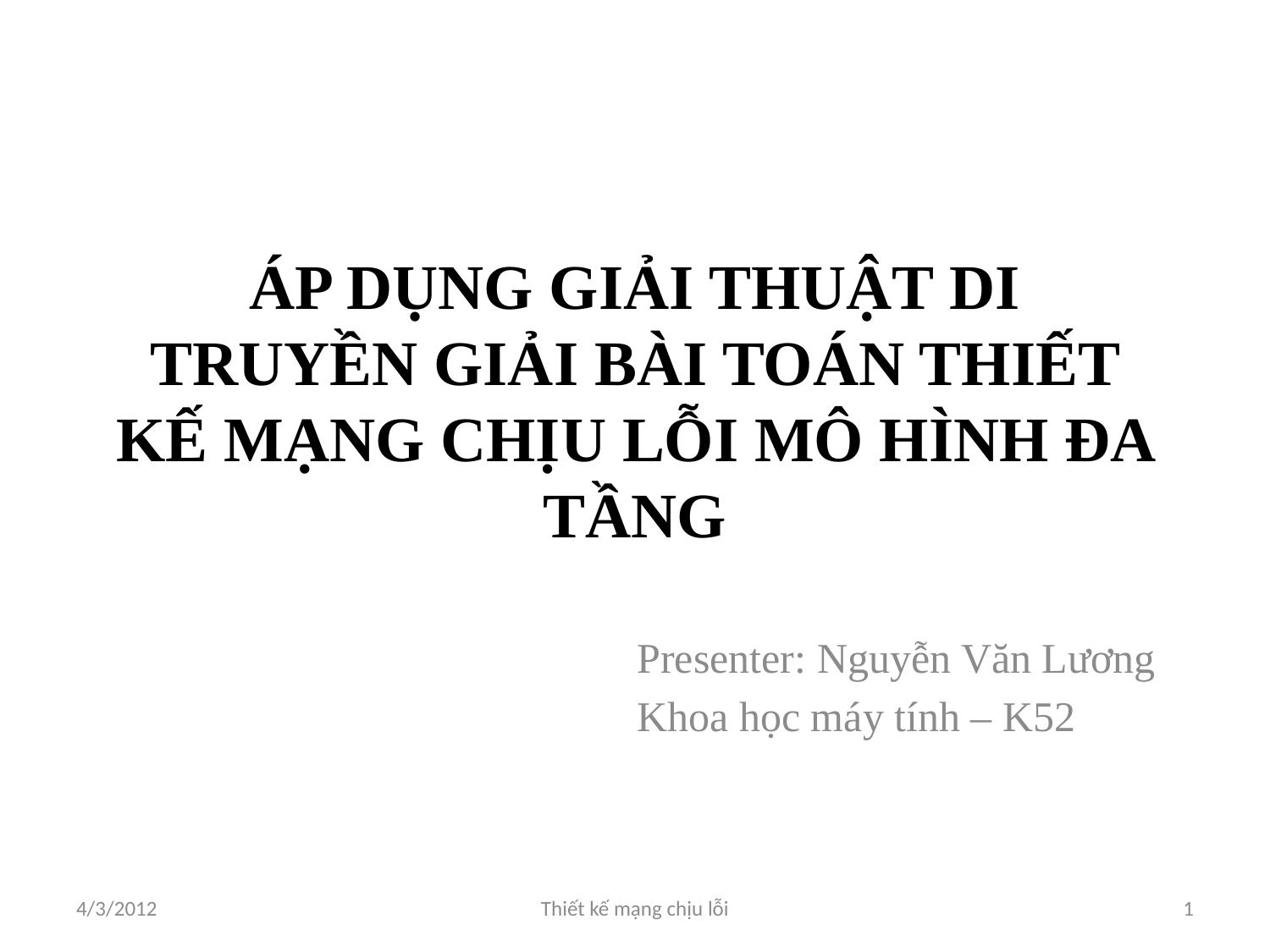

# ÁP DỤNG GIẢI THUẬT DI TRUYỀN GIẢI BÀI TOÁN THIẾT KẾ MẠNG CHỊU LỖI MÔ HÌNH ĐA TẦNG
Presenter: Nguyễn Văn Lương
Khoa học máy tính – K52
4/3/2012
Thiết kế mạng chịu lỗi
1